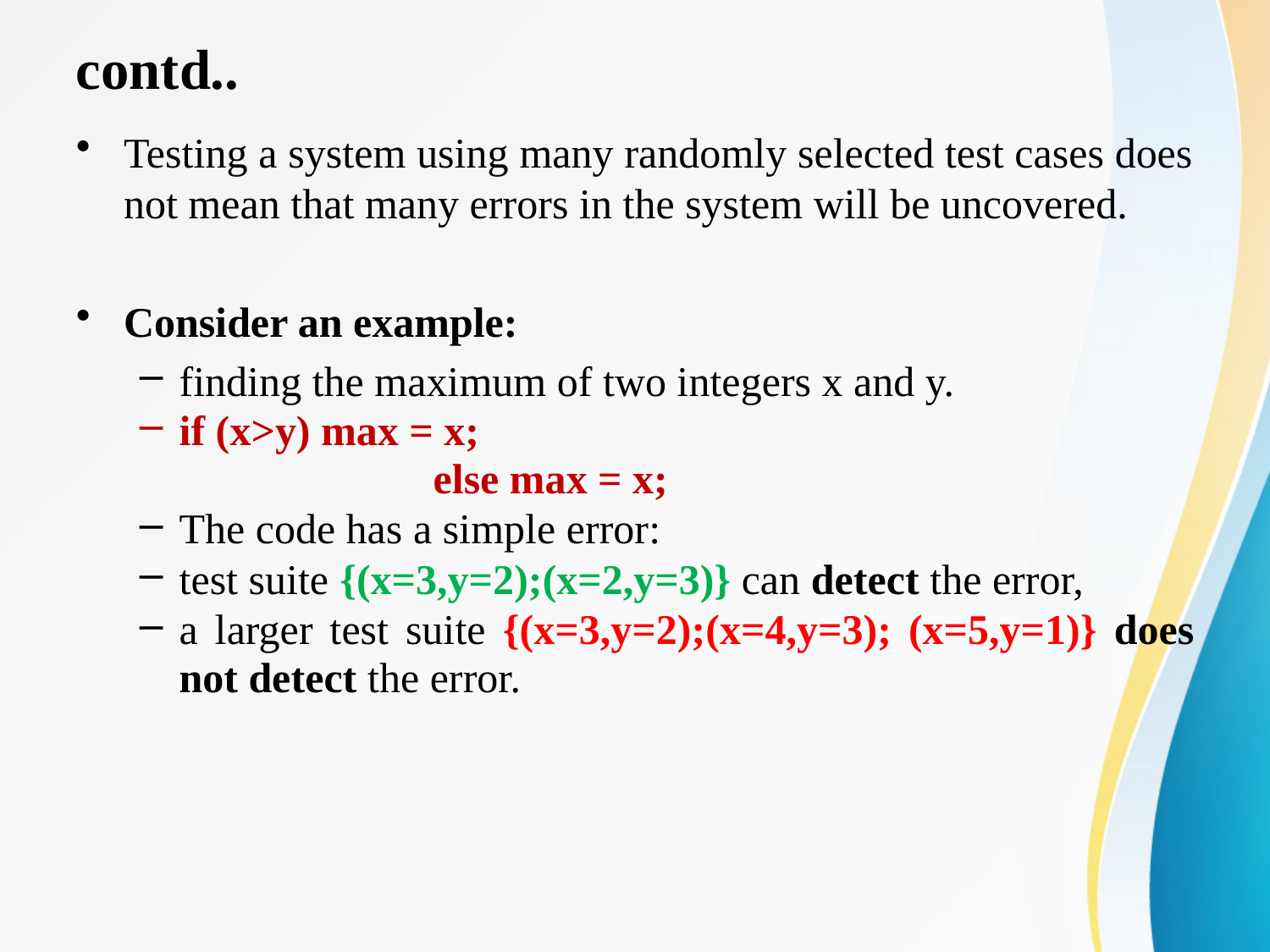

# contd..
Testing a system using many randomly selected test cases does not mean that many errors in the system will be uncovered.

Consider an example:
finding the maximum of two integers x and y.
if (x>y) max = x;
		else max = x;
The code has a simple error:
test suite {(x=3,y=2);(x=2,y=3)} can detect the error,
a larger test suite {(x=3,y=2);(x=4,y=3); (x=5,y=1)} does not detect the error.

20